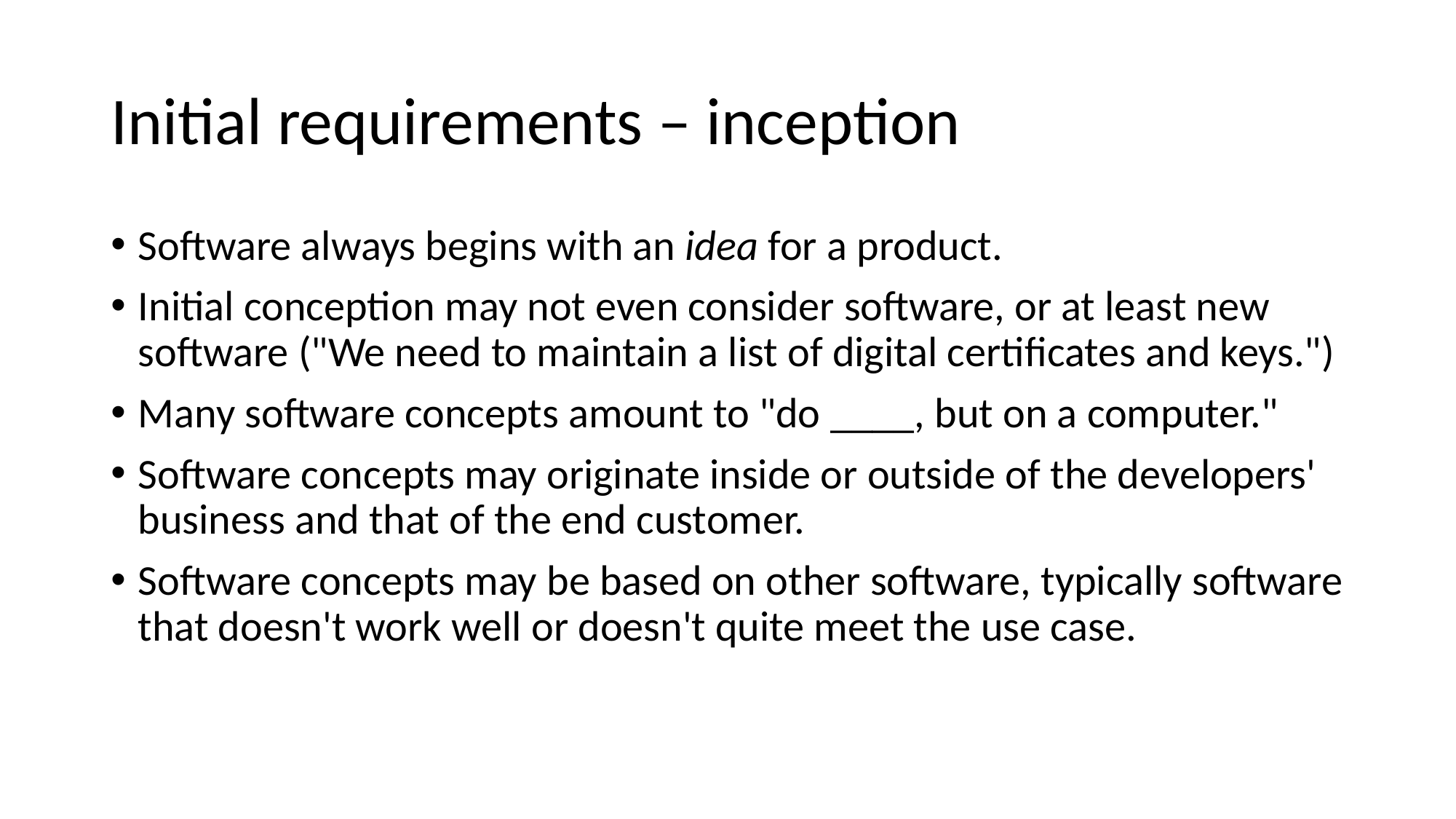

# Initial requirements – inception
Software always begins with an idea for a product.
Initial conception may not even consider software, or at least new software ("We need to maintain a list of digital certificates and keys.")
Many software concepts amount to "do ____, but on a computer."
Software concepts may originate inside or outside of the developers' business and that of the end customer.
Software concepts may be based on other software, typically software that doesn't work well or doesn't quite meet the use case.